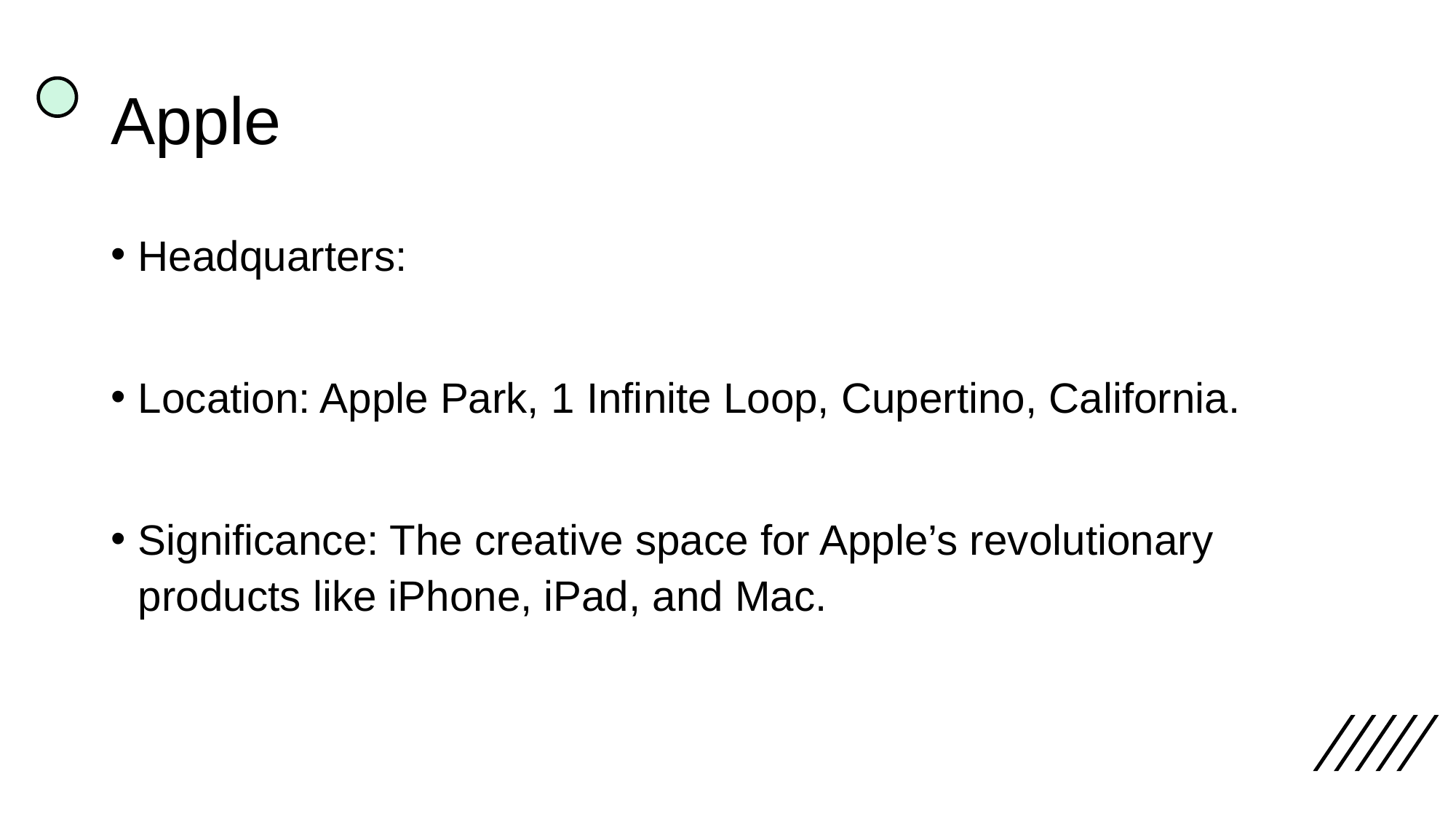

# Apple
Headquarters:

Location: Apple Park, 1 Infinite Loop, Cupertino, California.

Significance: The creative space for Apple’s revolutionary products like iPhone, iPad, and Mac.